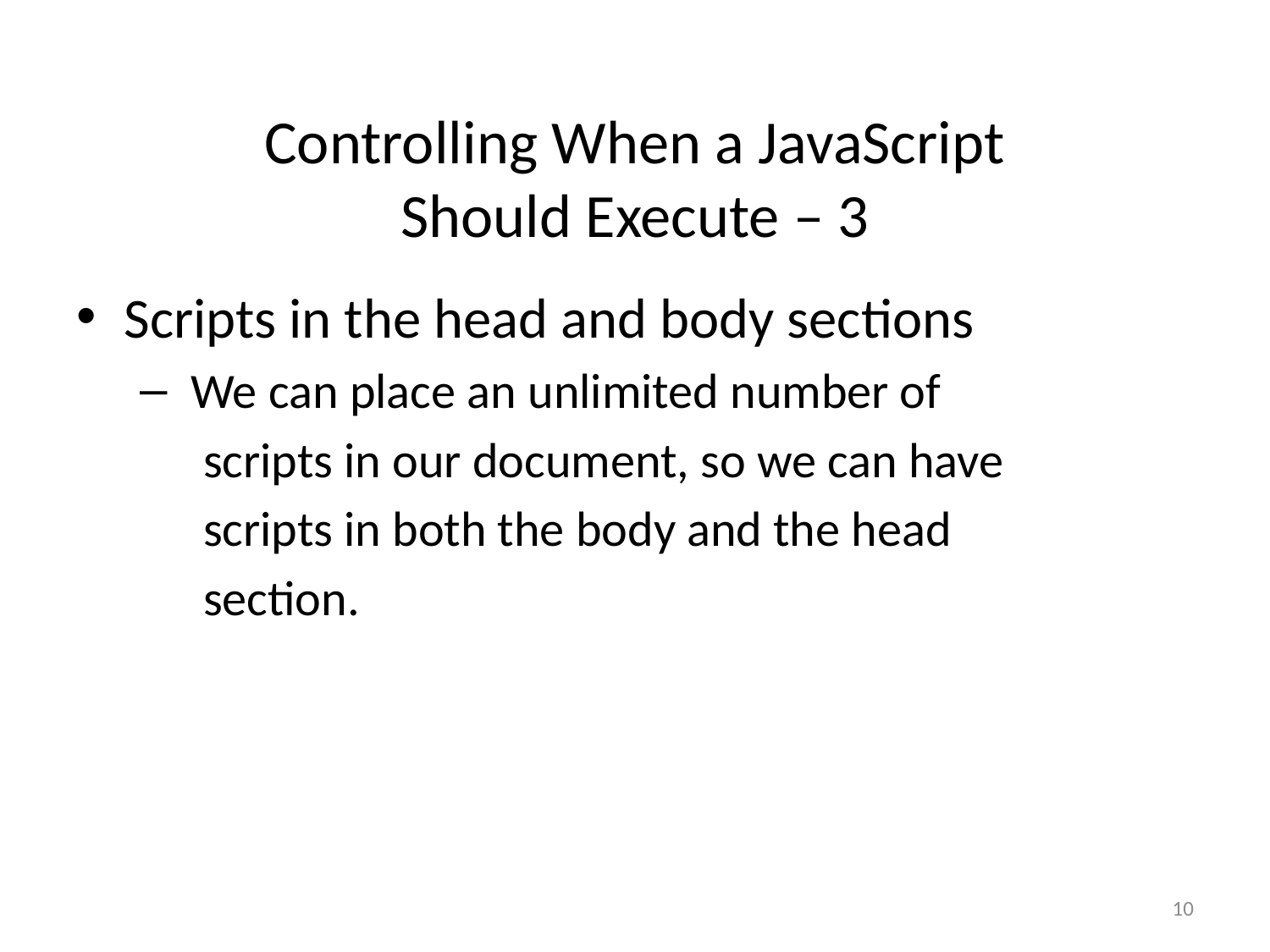

# Controlling When a JavaScript Should Execute – 3
Scripts in the head and body sections
 We can place an unlimited number of
scripts in our document, so we can have
scripts in both the body and the head
section.
10